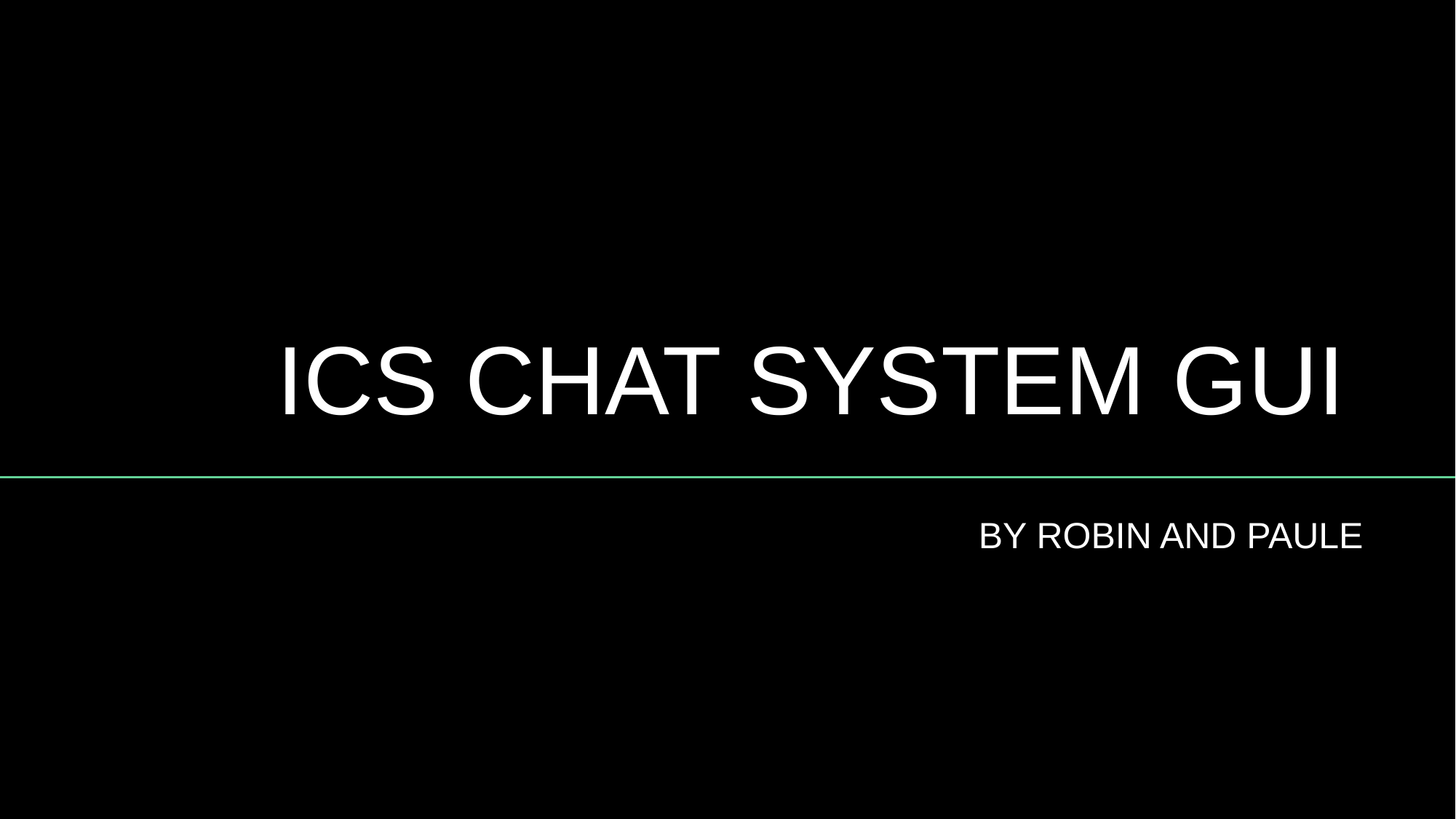

# ICS CHAT SYSTEM GUI
BY ROBIN AND PAULE